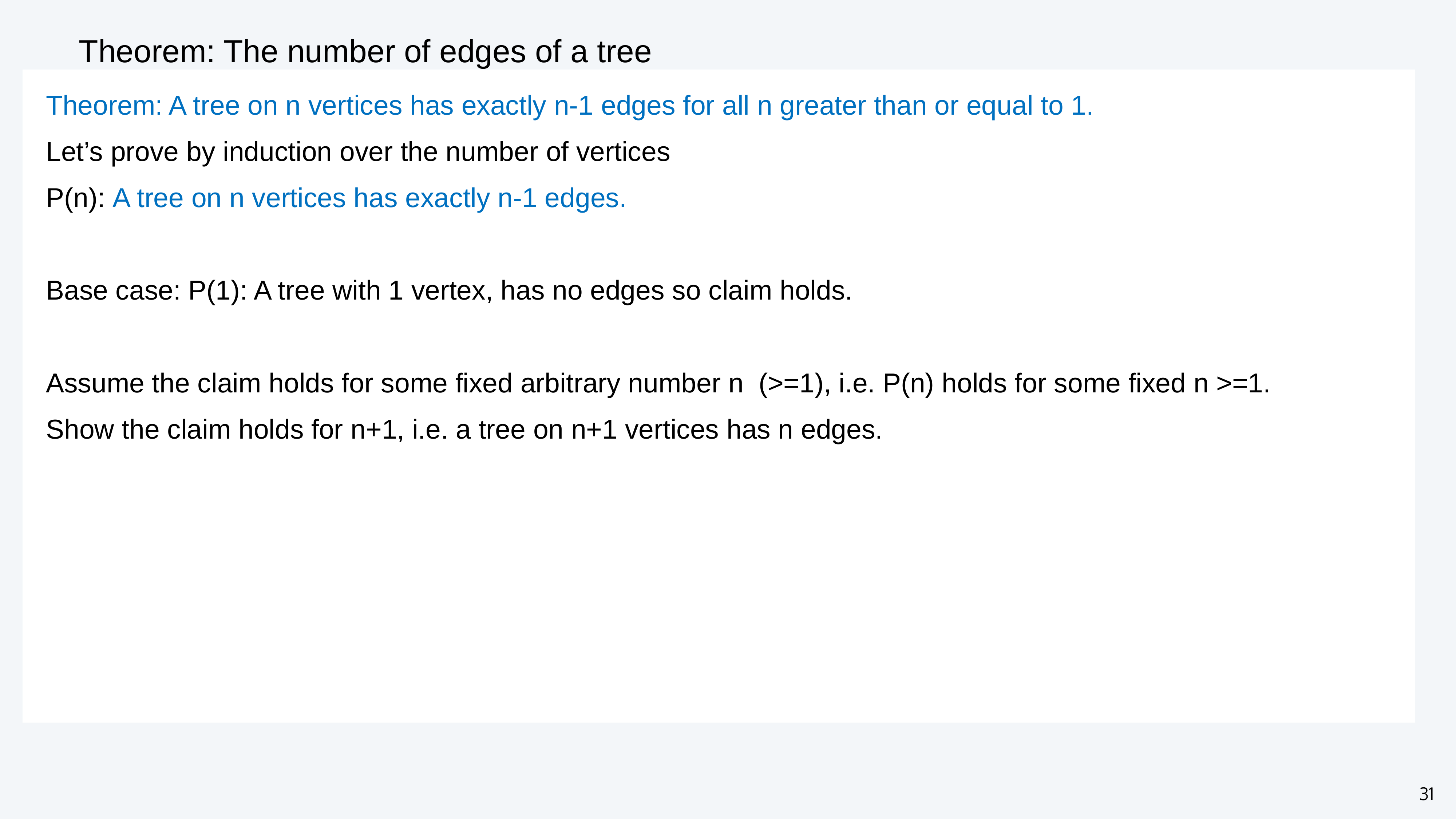

# Theorem: The number of edges of a tree
Theorem: A tree on n vertices has exactly n-1 edges for all n greater than or equal to 1.
Let’s prove by induction over the number of vertices
P(n): A tree on n vertices has exactly n-1 edges.

Base case: P(1): A tree with 1 vertex, has no edges so claim holds.

Assume the claim holds for some fixed arbitrary number n  (>=1), i.e. P(n) holds for some fixed n >=1.
Show the claim holds for n+1, i.e. a tree on n+1 vertices has n edges.

31